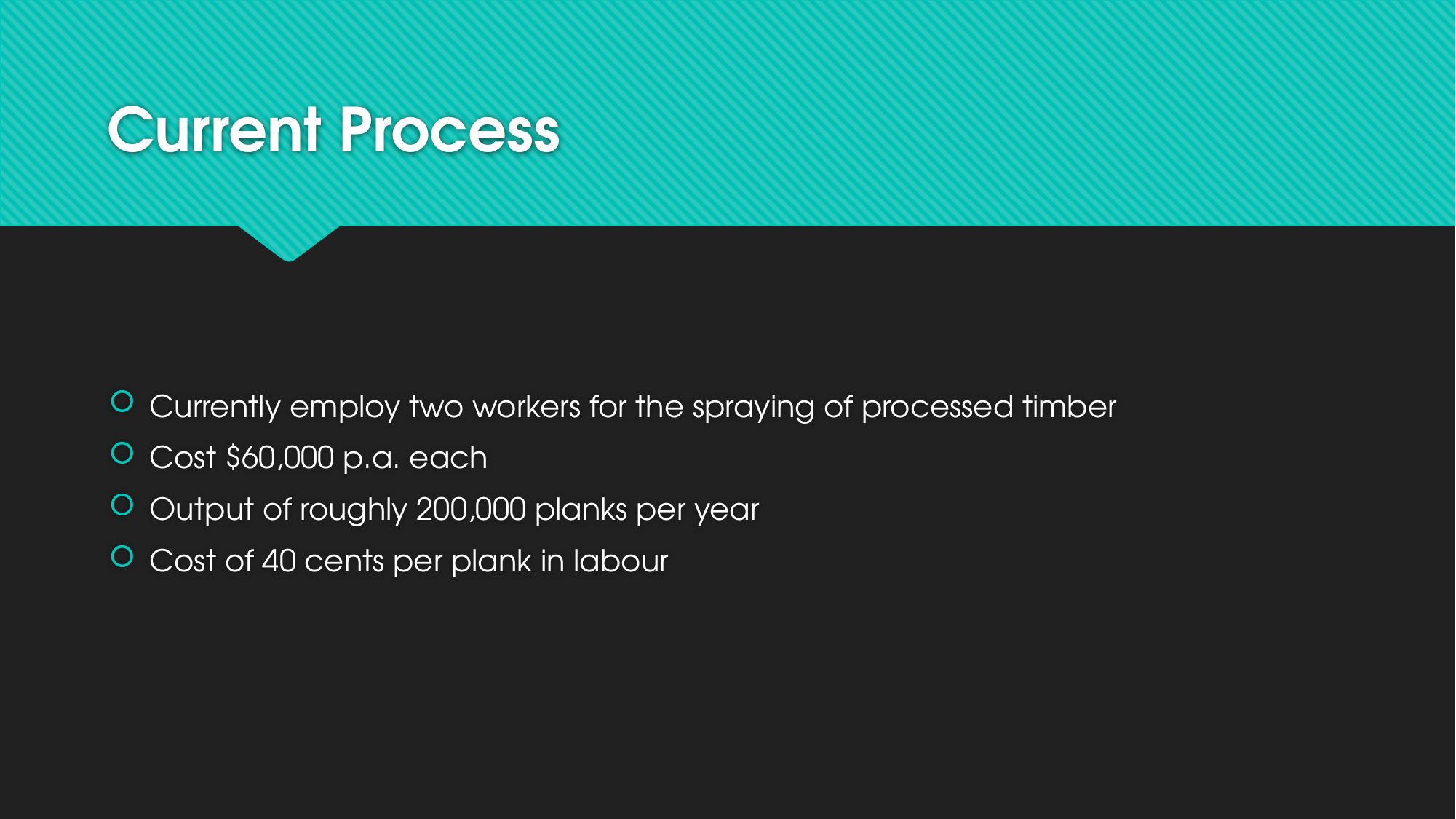

# Current Process
Currently employ two workers for the spraying of processed timber
Cost $60,000 p.a. each
Output of roughly 200,000 planks per year
Cost of 40 cents per plank in labour